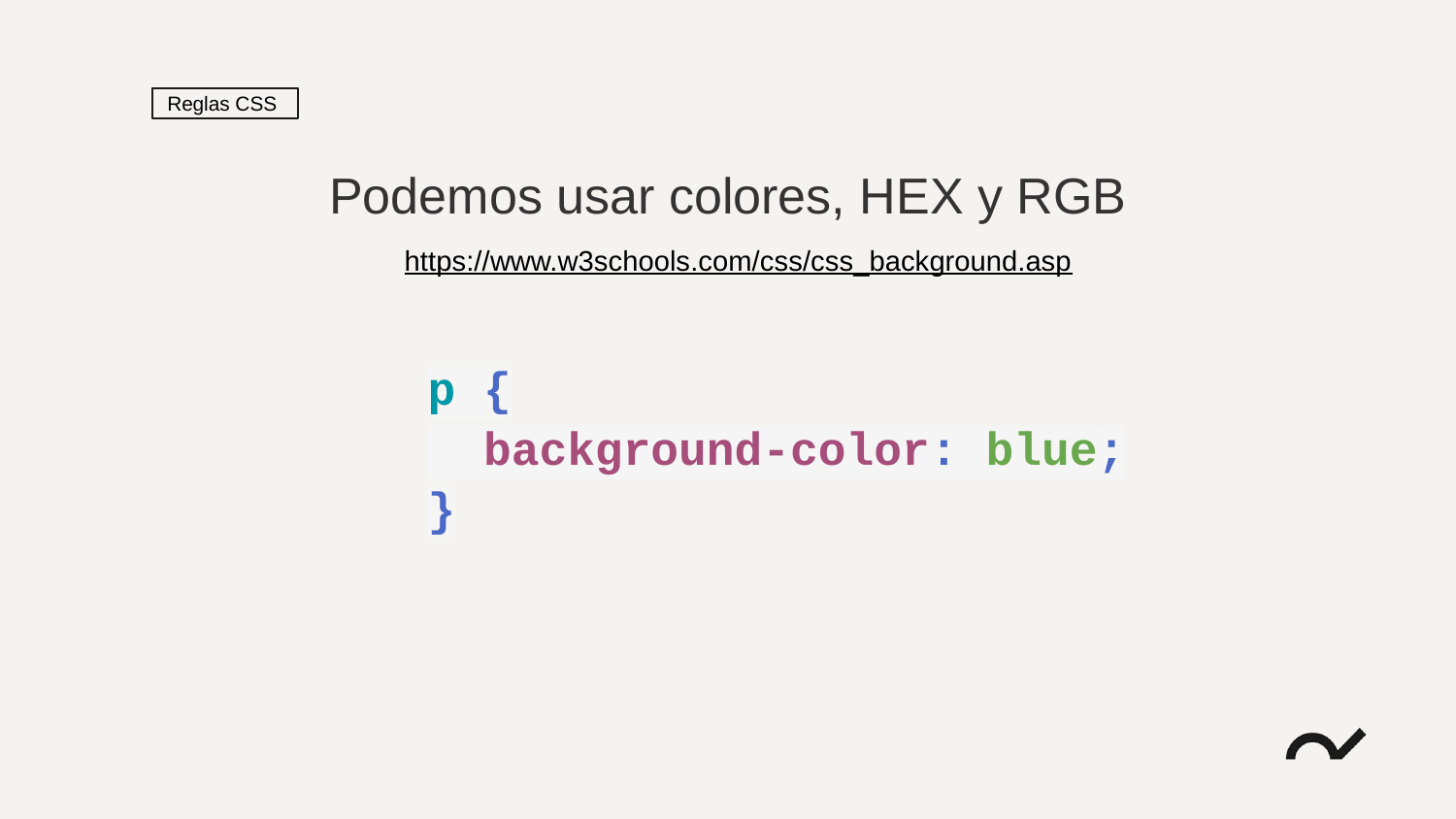

Reglas CSS
Podemos usar colores, HEX y RGB
https://www.w3schools.com/css/css_background.asp
p {
  background-color: blue;
}